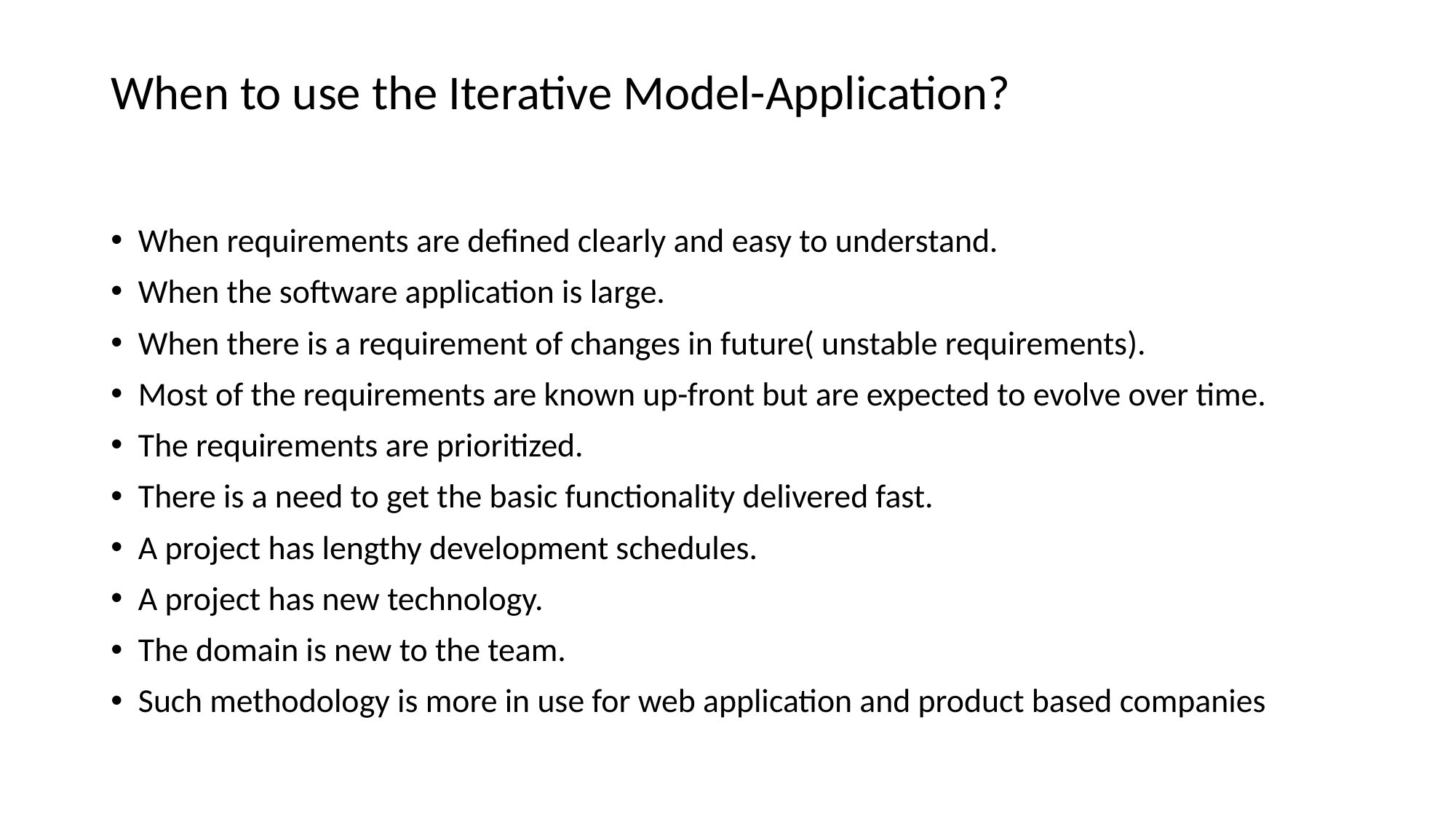

# When to use the Iterative Model-Application?
When requirements are defined clearly and easy to understand.
When the software application is large.
When there is a requirement of changes in future( unstable requirements).
Most of the requirements are known up-front but are expected to evolve over time.
The requirements are prioritized.
There is a need to get the basic functionality delivered fast.
A project has lengthy development schedules.
A project has new technology.
The domain is new to the team.
Such methodology is more in use for web application and product based companies